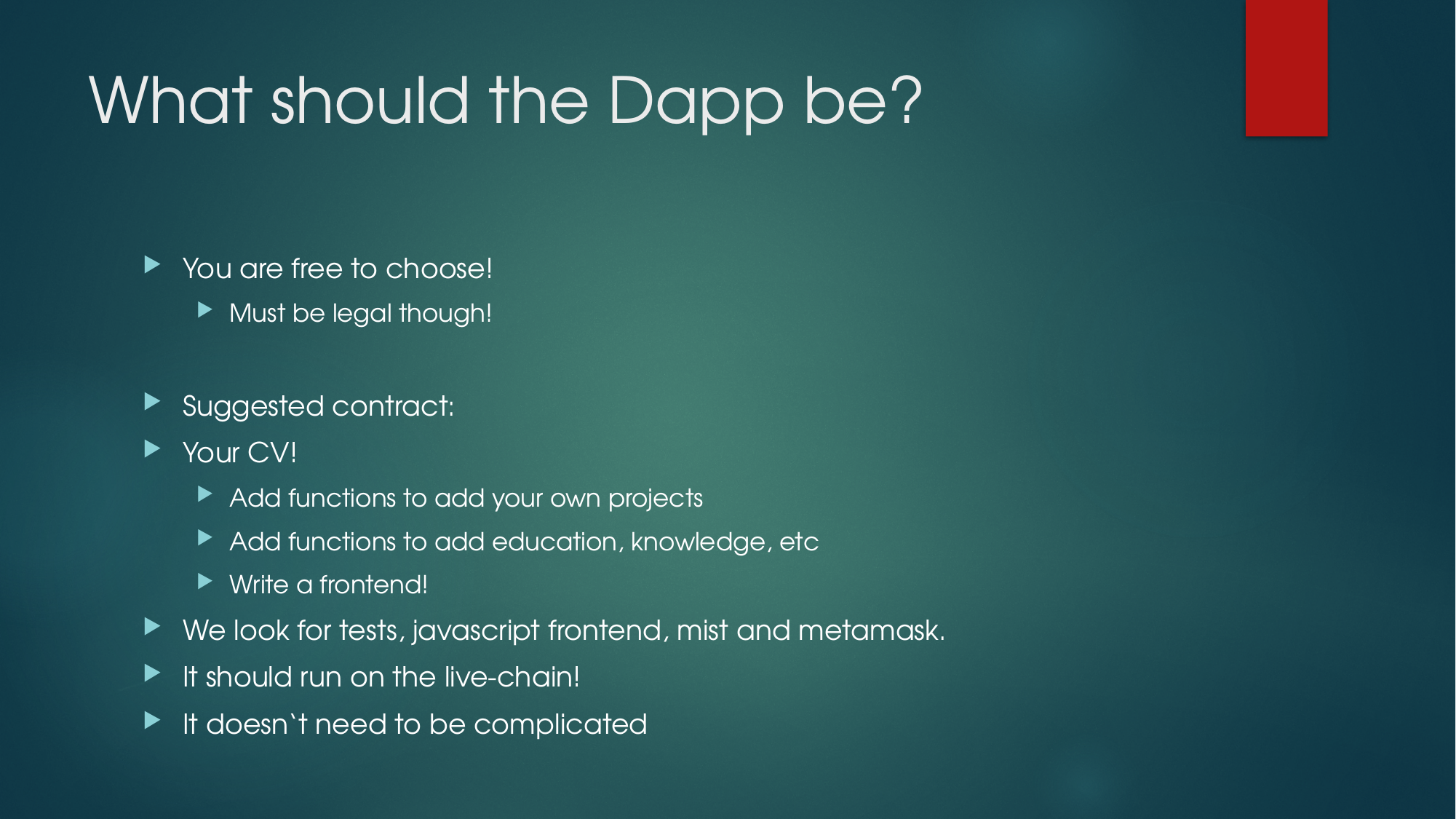

# What should the Dapp be?
You are free to choose!
Must be legal though!

Suggested contract:
Your CV!
Add functions to add your own projects
Add functions to add education, knowledge, etc
Write a frontend!
We look for tests, javascript frontend, mist and metamask.
It should run on the live-chain!
It doesn‘t need to be complicated